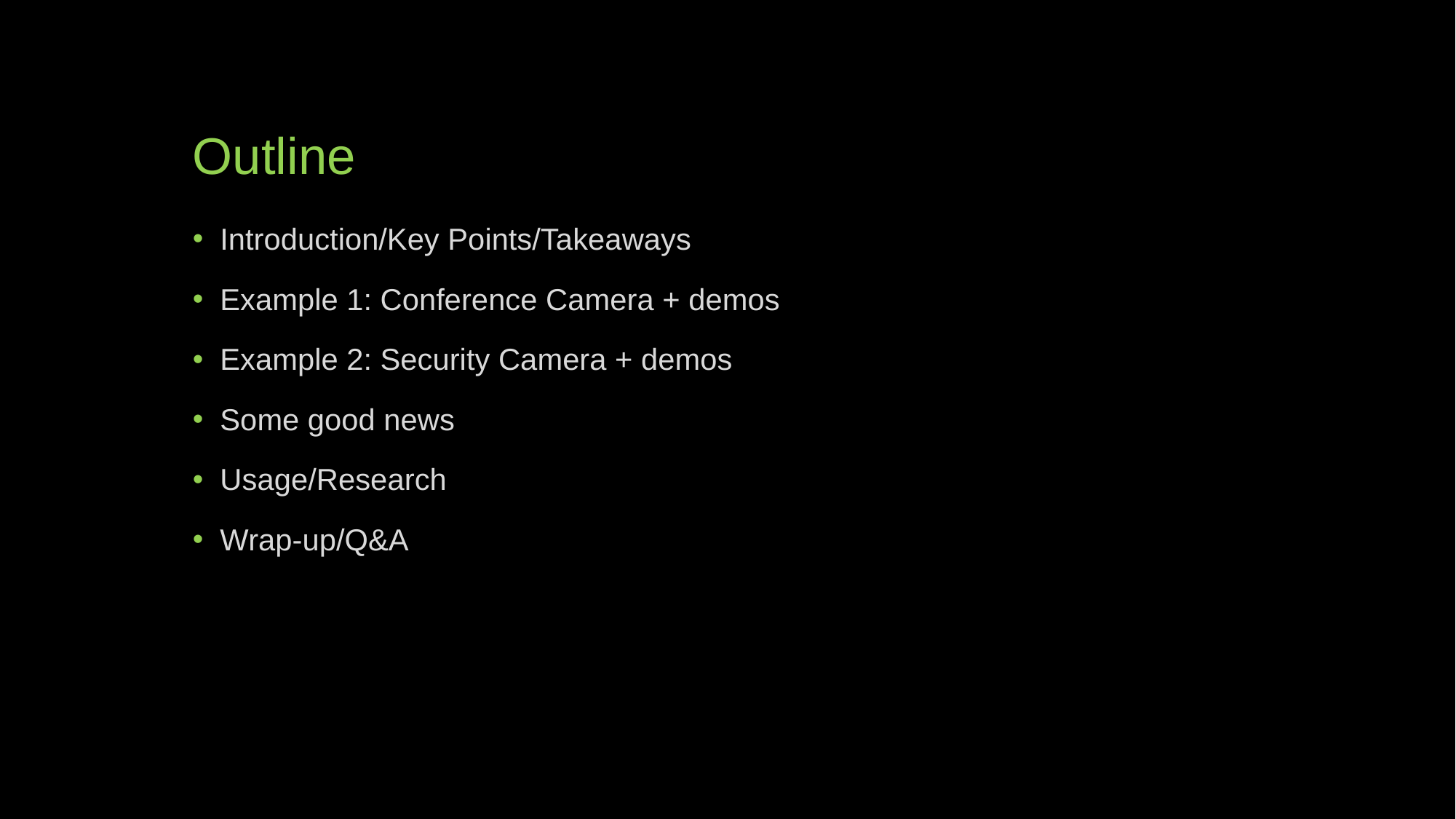

# Outline
Introduction/Key Points/Takeaways
Example 1: Conference Camera + demos
Example 2: Security Camera + demos
Some good news
Usage/Research
Wrap-up/Q&A